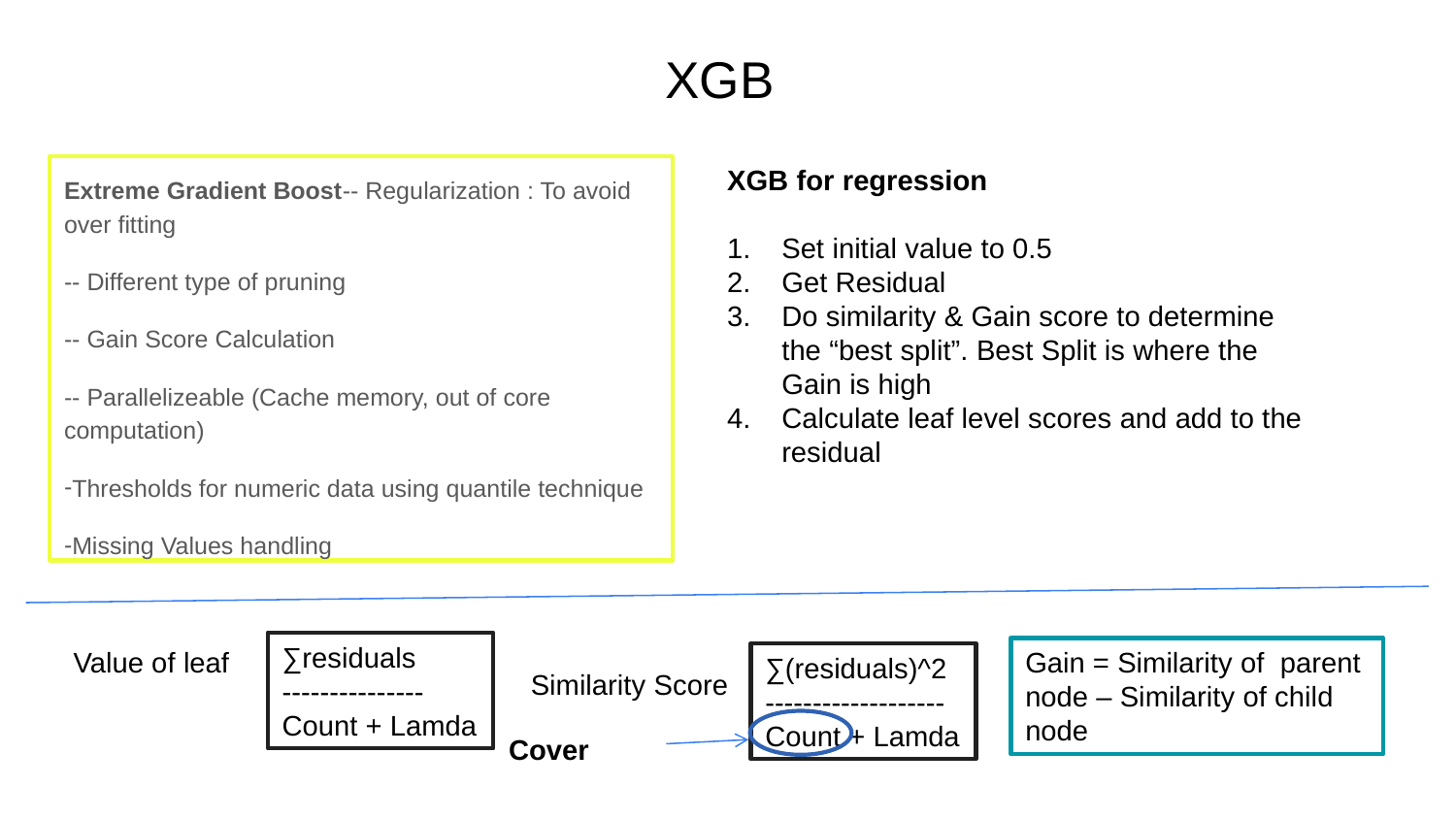

# XGB
XGB for regression

Set initial value to 0.5
Get Residual
Do similarity & Gain score to determine the “best split”. Best Split is where the Gain is high
Calculate leaf level scores and add to the residual
Extreme Gradient Boost-- Regularization : To avoid over fitting
-- Different type of pruning
-- Gain Score Calculation
-- Parallelizeable (Cache memory, out of core computation)
Thresholds for numeric data using quantile technique
Missing Values handling

∑residuals
---------------
Count + Lamda
Value of leaf
Gain = Similarity of  parent node – Similarity of child node
∑(residuals)^2
-------------------
Count + Lamda
Similarity Score

Cover